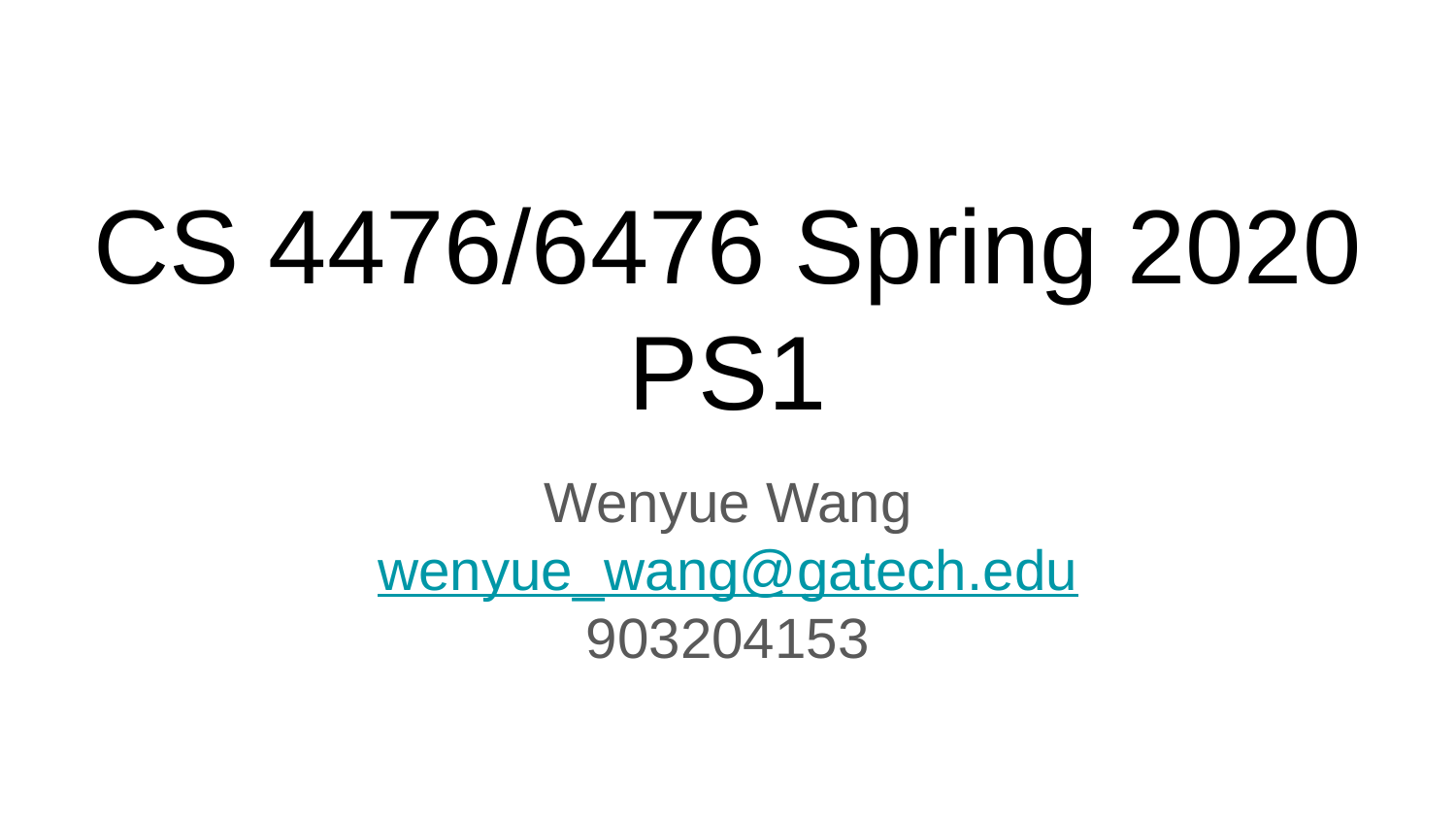

# CS 4476/6476 Spring 2020
PS1
Wenyue Wang
wenyue_wang@gatech.edu
903204153